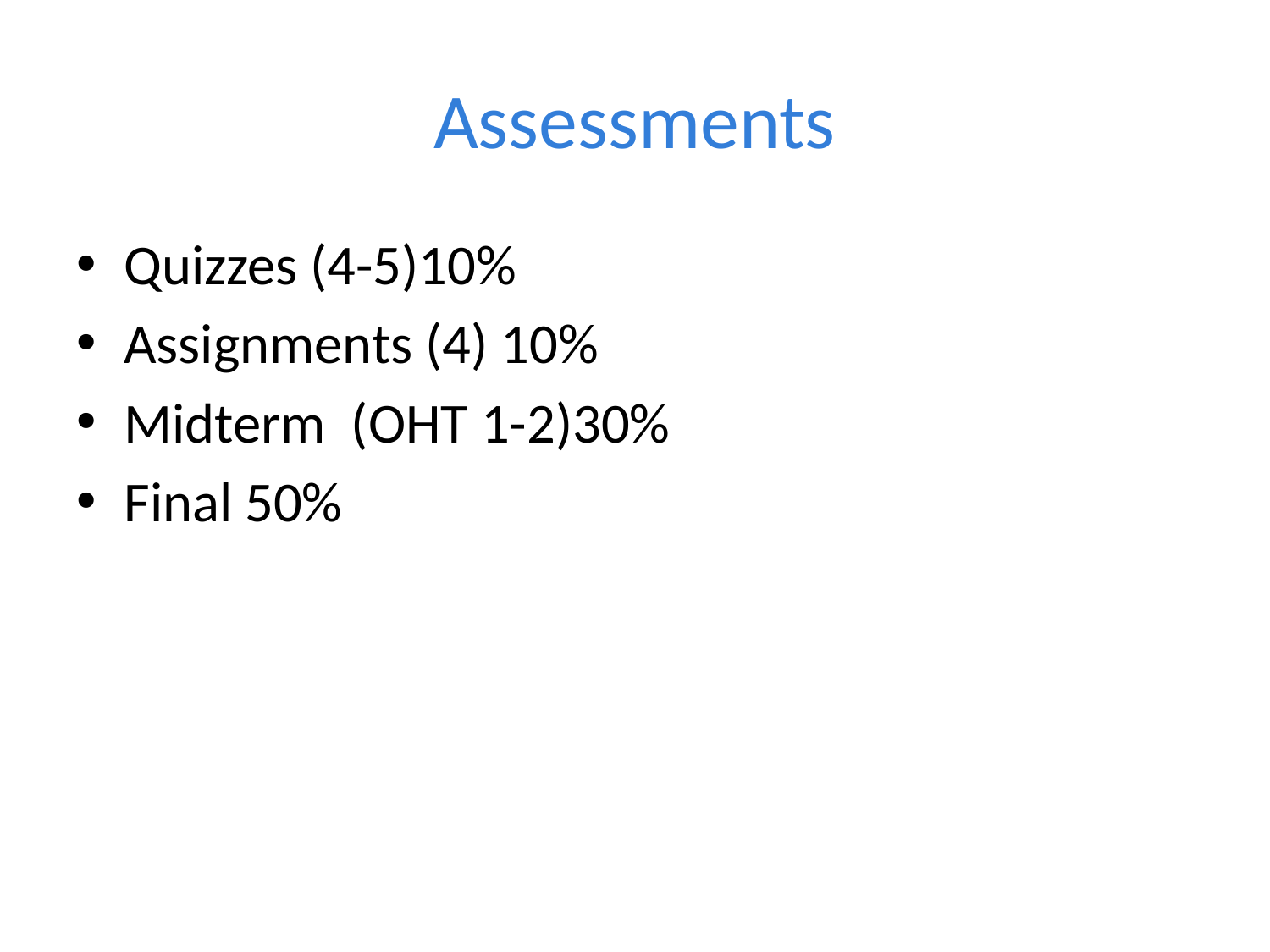

# Assessments
Quizzes (4-5)10%
Assignments (4) 10%
Midterm  (OHT 1-2)30%
Final 50%